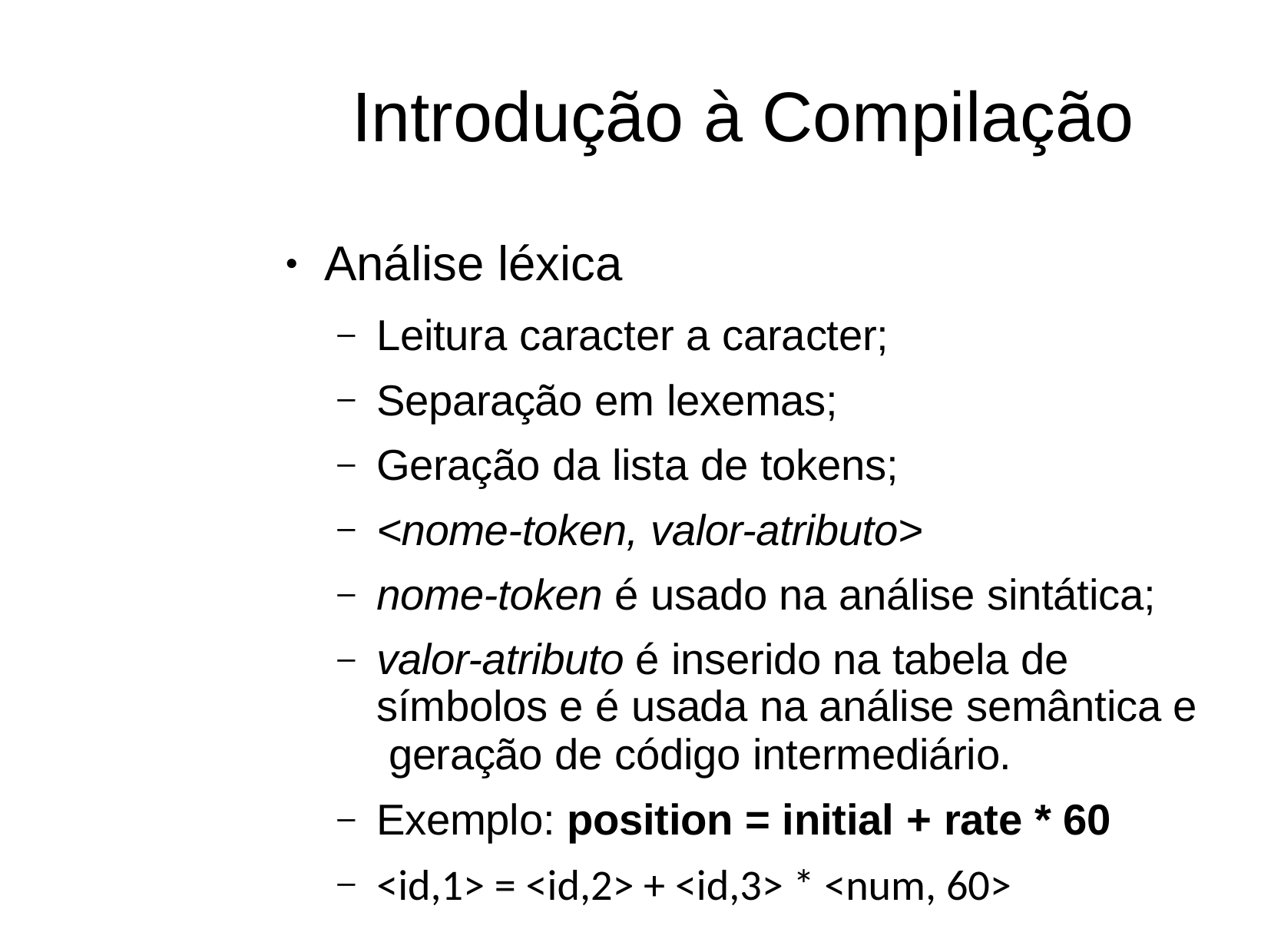

# Introdução à Compilação
Análise léxica
Leitura caracter a caracter;
Separação em lexemas;
Geração da lista de tokens;
<nome-token, valor-atributo>
nome-token é usado na análise sintática;
valor-atributo é inserido na tabela de  símbolos e é usada na análise semântica e  geração de código intermediário.
Exemplo: position = initial + rate * 60
<id,1> = <id,2> + <id,3> * <num, 60>

●